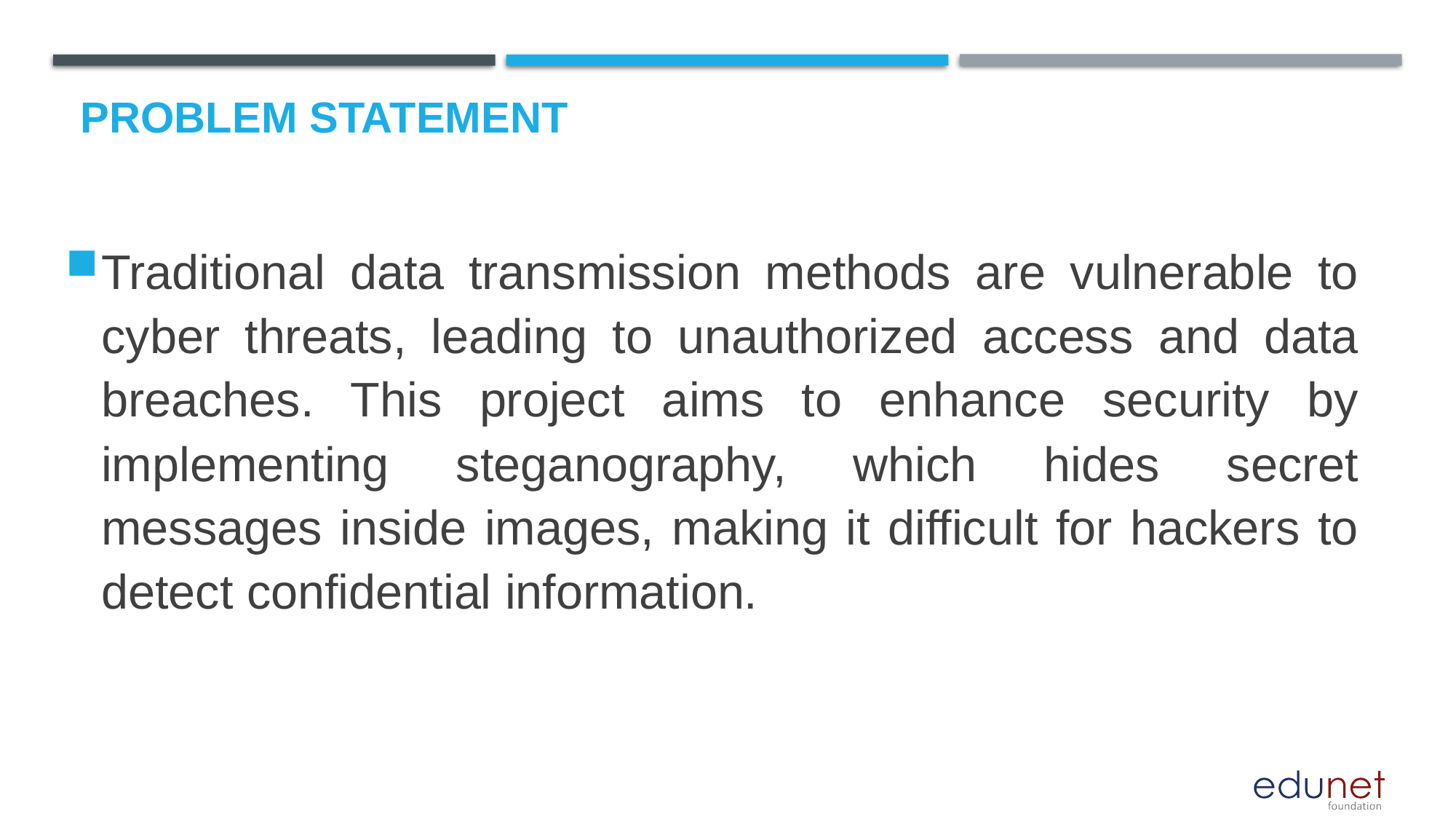

# Problem Statement
Traditional data transmission methods are vulnerable to cyber threats, leading to unauthorized access and data breaches. This project aims to enhance security by implementing steganography, which hides secret messages inside images, making it difficult for hackers to detect confidential information.